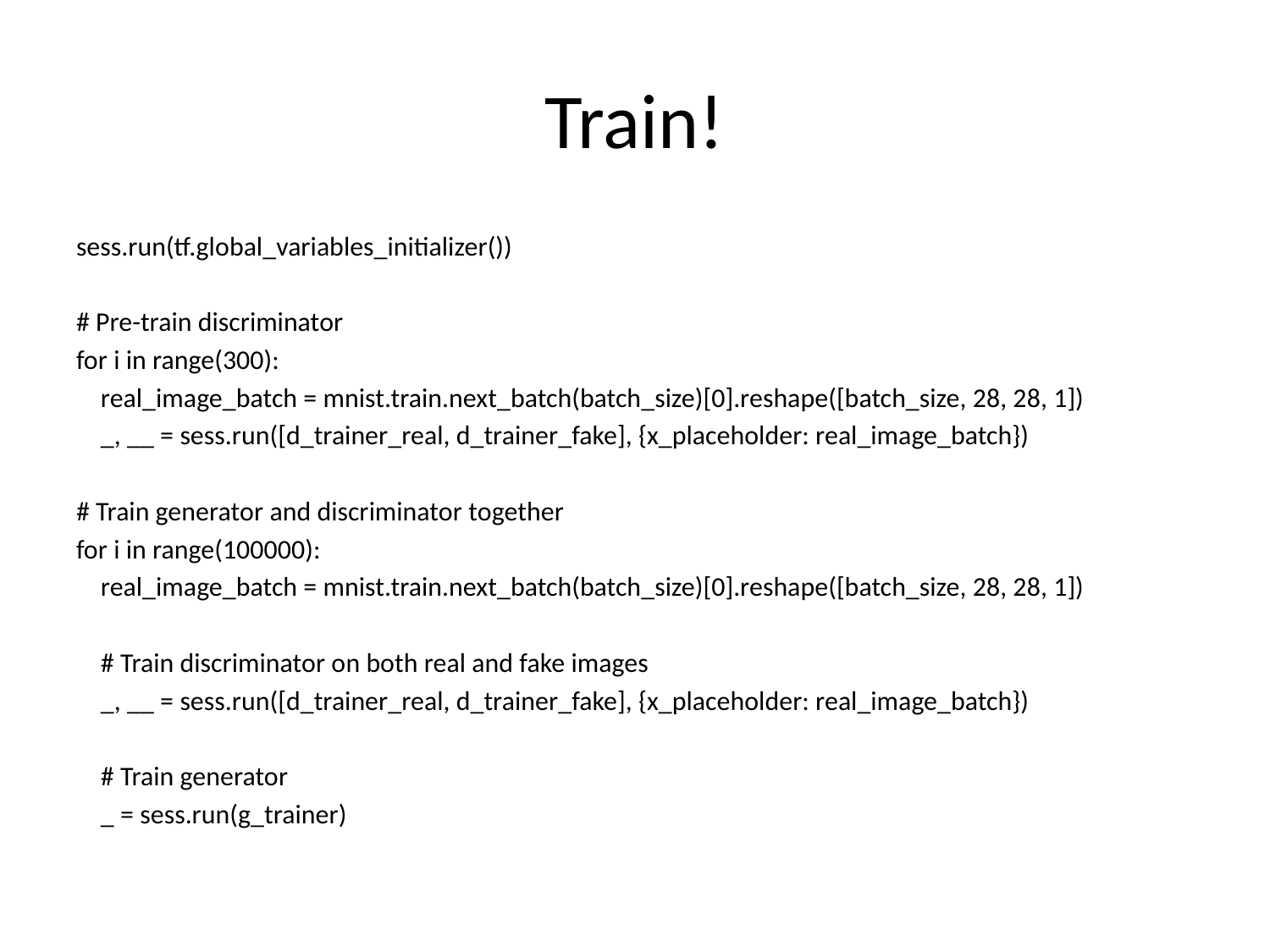

# Train!
sess.run(tf.global_variables_initializer())

# Pre-train discriminator
for i in range(300):
    real_image_batch = mnist.train.next_batch(batch_size)[0].reshape([batch_size, 28, 28, 1])
    _, __ = sess.run([d_trainer_real, d_trainer_fake], {x_placeholder: real_image_batch})

# Train generator and discriminator together
for i in range(100000):
    real_image_batch = mnist.train.next_batch(batch_size)[0].reshape([batch_size, 28, 28, 1])

    # Train discriminator on both real and fake images
    _, __ = sess.run([d_trainer_real, d_trainer_fake], {x_placeholder: real_image_batch})

    # Train generator
    _ = sess.run(g_trainer)